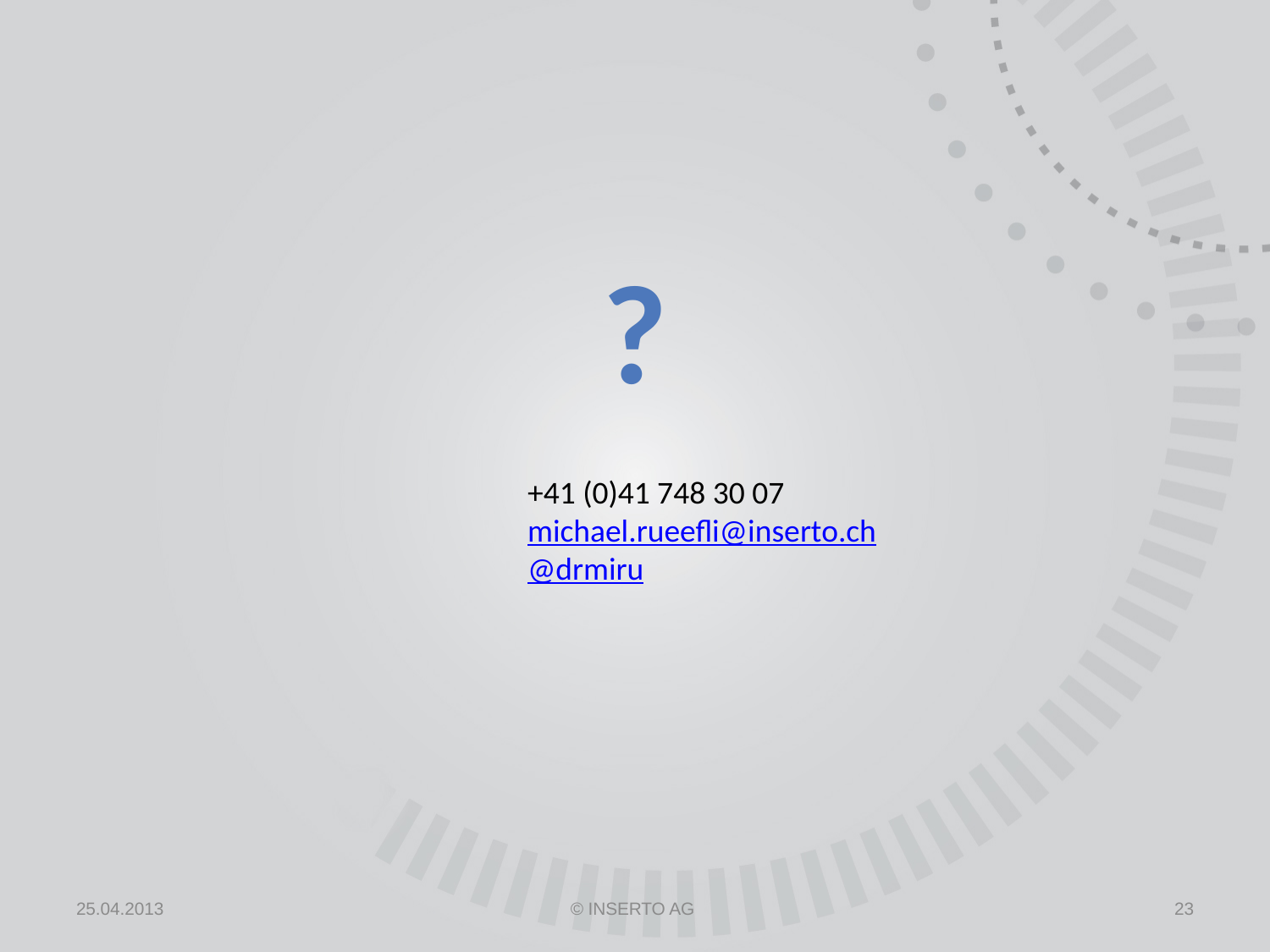

?
+41 (0)41 748 30 07
michael.rueefli@inserto.ch
@drmiru

25.04.2013
© INSERTO AG
23